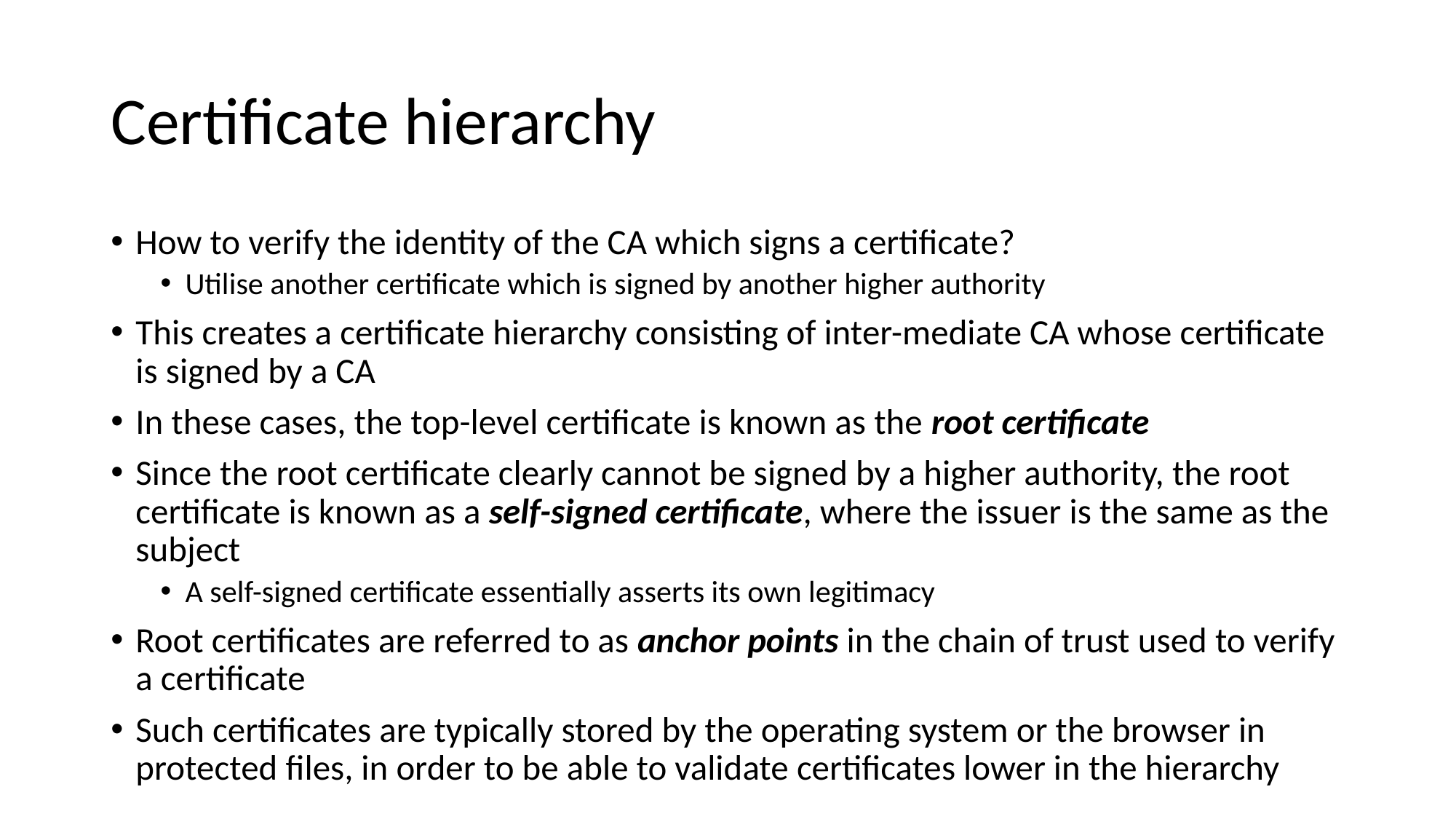

# Certificate hierarchy
How to verify the identity of the CA which signs a certificate?
Utilise another certificate which is signed by another higher authority
This creates a certificate hierarchy consisting of inter-mediate CA whose certificate is signed by a CA
In these cases, the top-level certificate is known as the root certificate
Since the root certificate clearly cannot be signed by a higher authority, the root certificate is known as a self-signed certificate, where the issuer is the same as the subject
A self-signed certificate essentially asserts its own legitimacy
Root certificates are referred to as anchor points in the chain of trust used to verify a certificate
Such certificates are typically stored by the operating system or the browser in protected files, in order to be able to validate certificates lower in the hierarchy